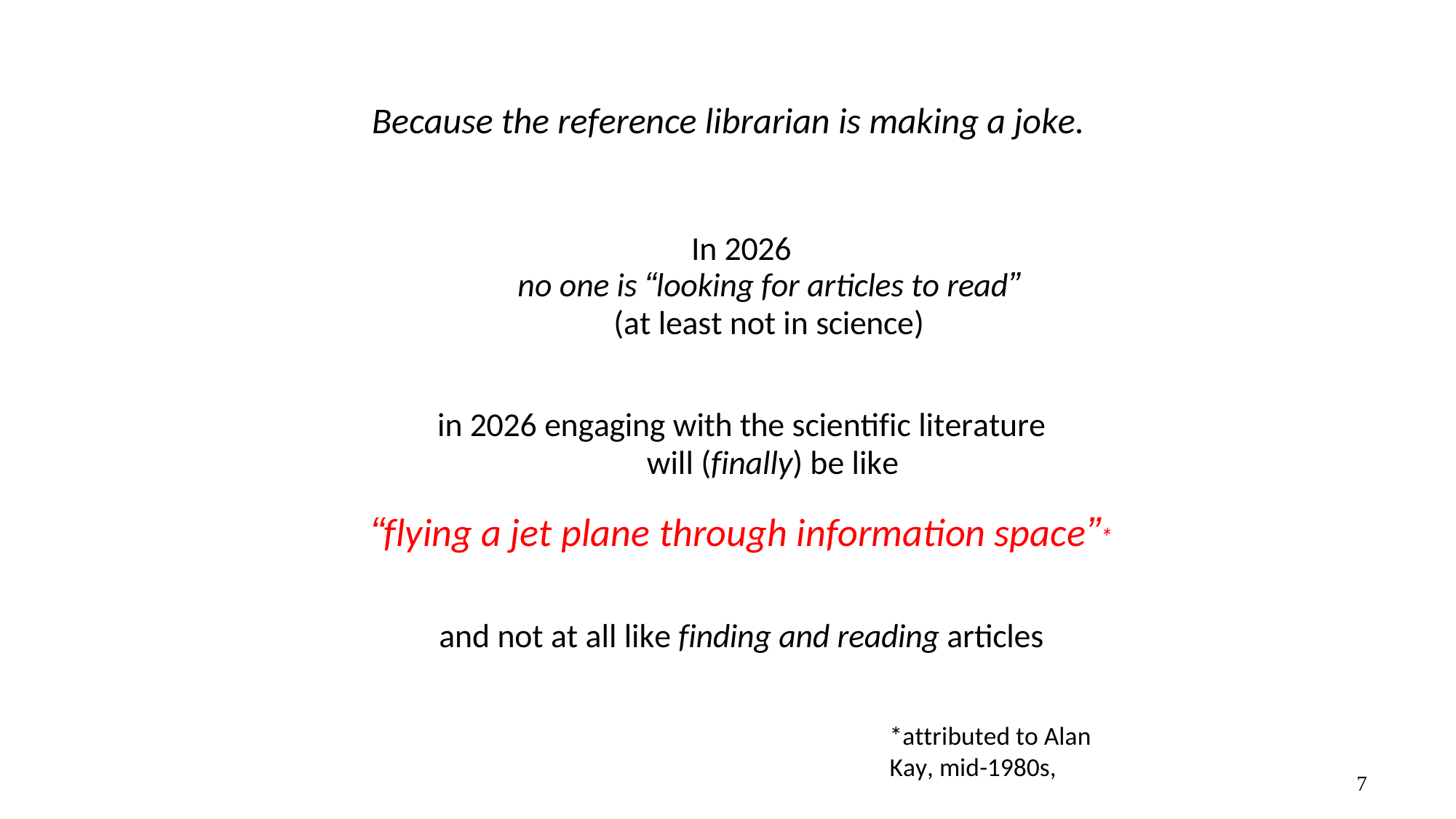

Because the reference librarian is making a joke.
In 2026
no one is “looking for articles to read”
(at least not in science)

in 2026 engaging with the scientific literature
will (finally) be like
“flying a jet plane through information space”*

and not at all like finding and reading articles

*attributed to Alan Kay, mid-1980s,
7